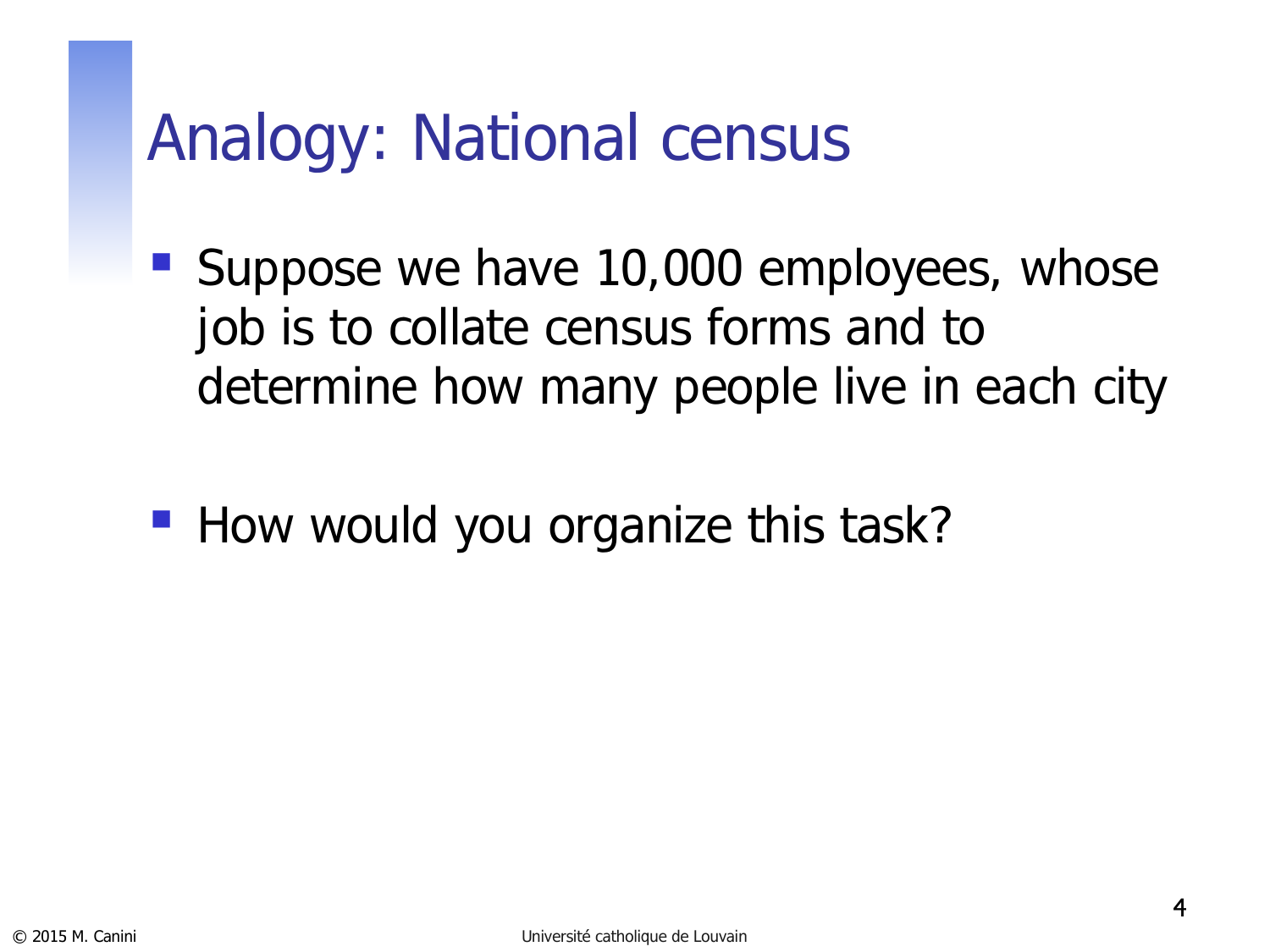

# Analogy: National census
Suppose we have 10,000 employees, whose job is to collate census forms and to determine how many people live in each city

How would you organize this task?
4
Université catholique de Louvain